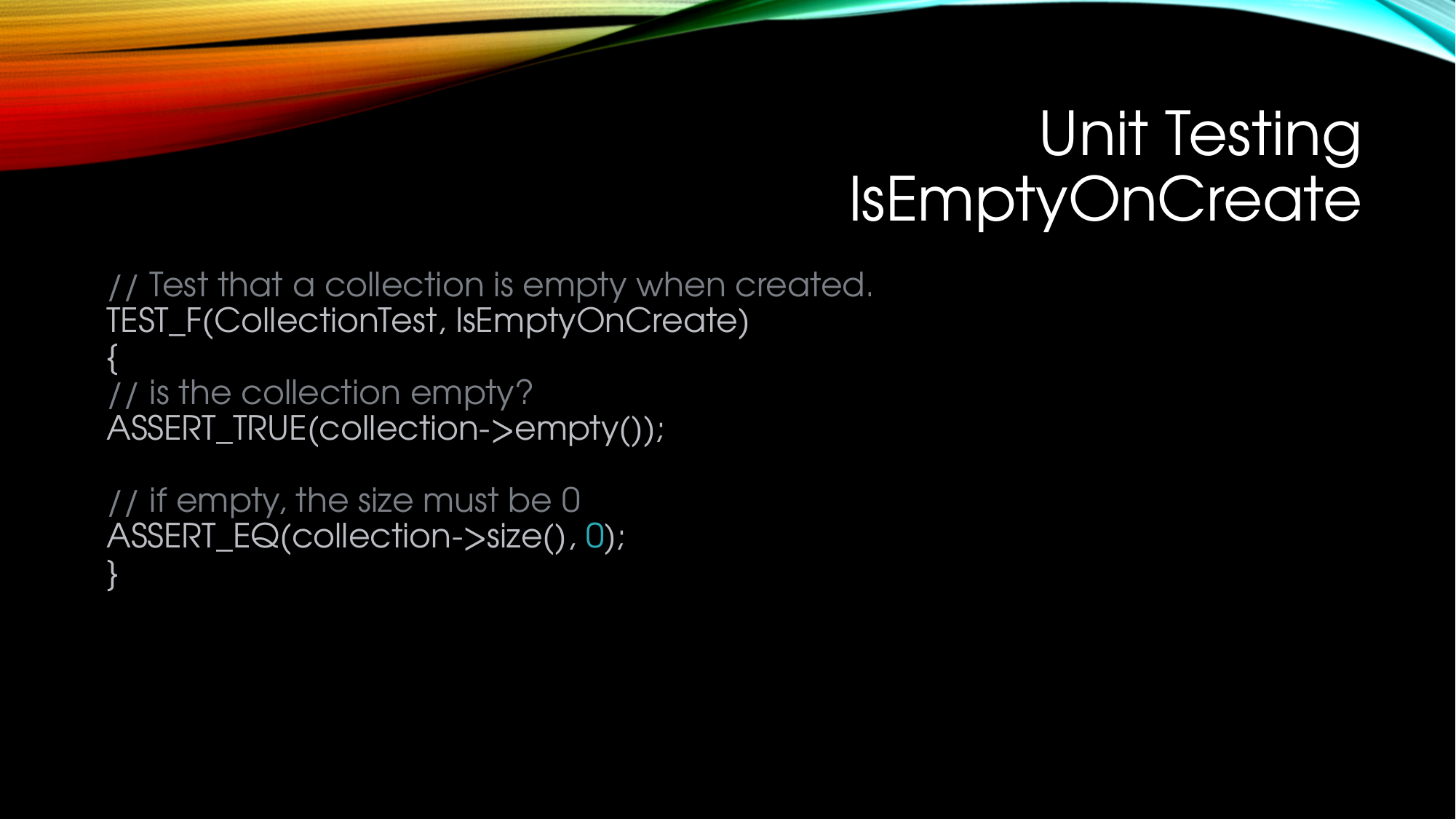

# Unit Testing IsEmptyOnCreate
// Test that a collection is empty when created.
TEST_F(CollectionTest, IsEmptyOnCreate)
{
// is the collection empty?
ASSERT_TRUE(collection->empty());
// if empty, the size must be 0
ASSERT_EQ(collection->size(), 0);
}